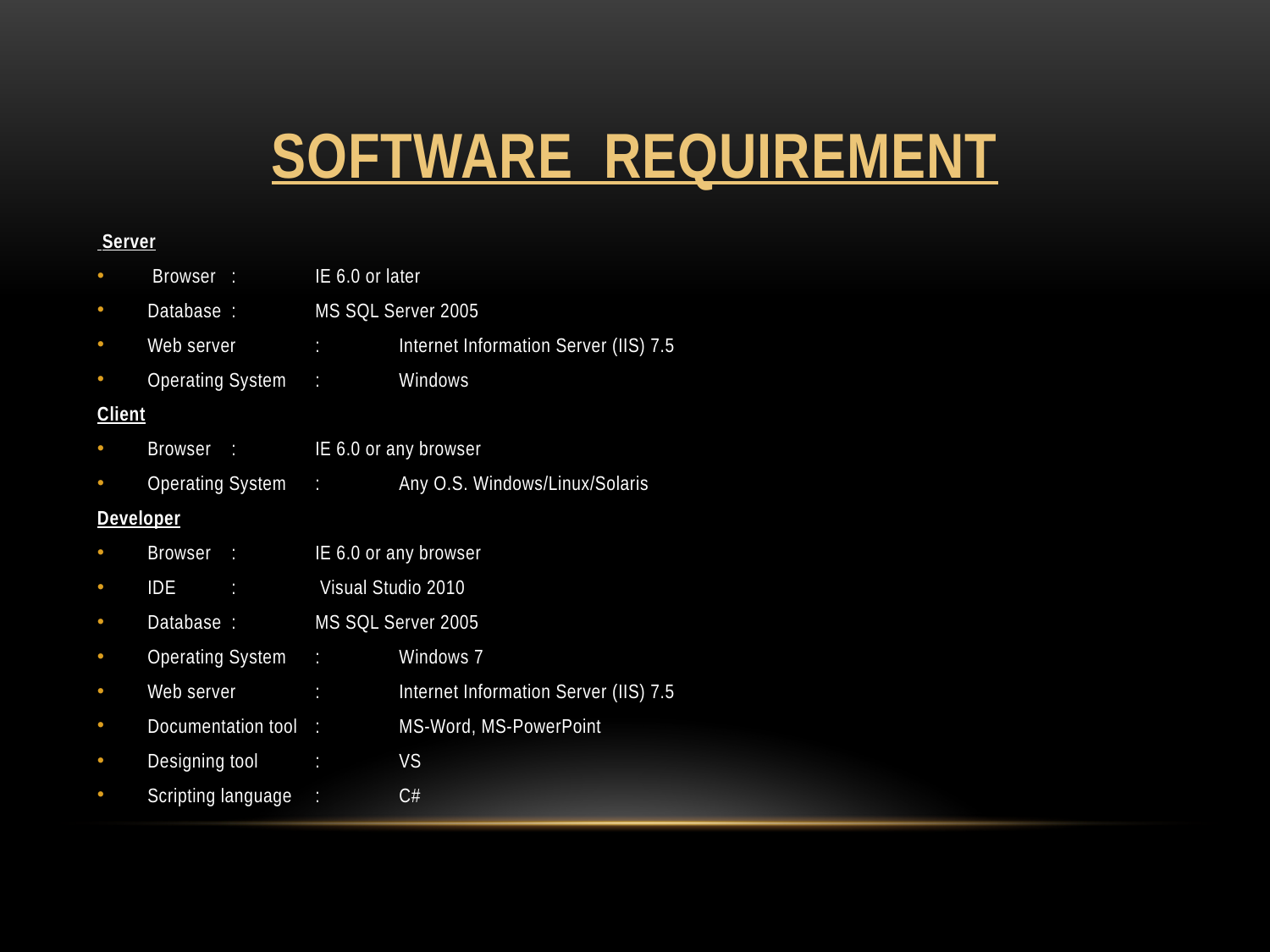

# Software  Requirement
 Server
 Browser			:	IE 6.0 or later
Database 			:	MS SQL Server 2005
Web server 		:	Internet Information Server (IIS) 7.5
Operating System		:	Windows
Client
Browser			:	IE 6.0 or any browser
Operating System		:	Any O.S. Windows/Linux/Solaris
Developer
Browser			:	IE 6.0 or any browser
IDE			:	 Visual Studio 2010
Database 			:	MS SQL Server 2005
Operating System		:	Windows 7
Web server		:	Internet Information Server (IIS) 7.5
Documentation tool		:	MS-Word, MS-PowerPoint
Designing tool		:	VS
Scripting language   		:	C#